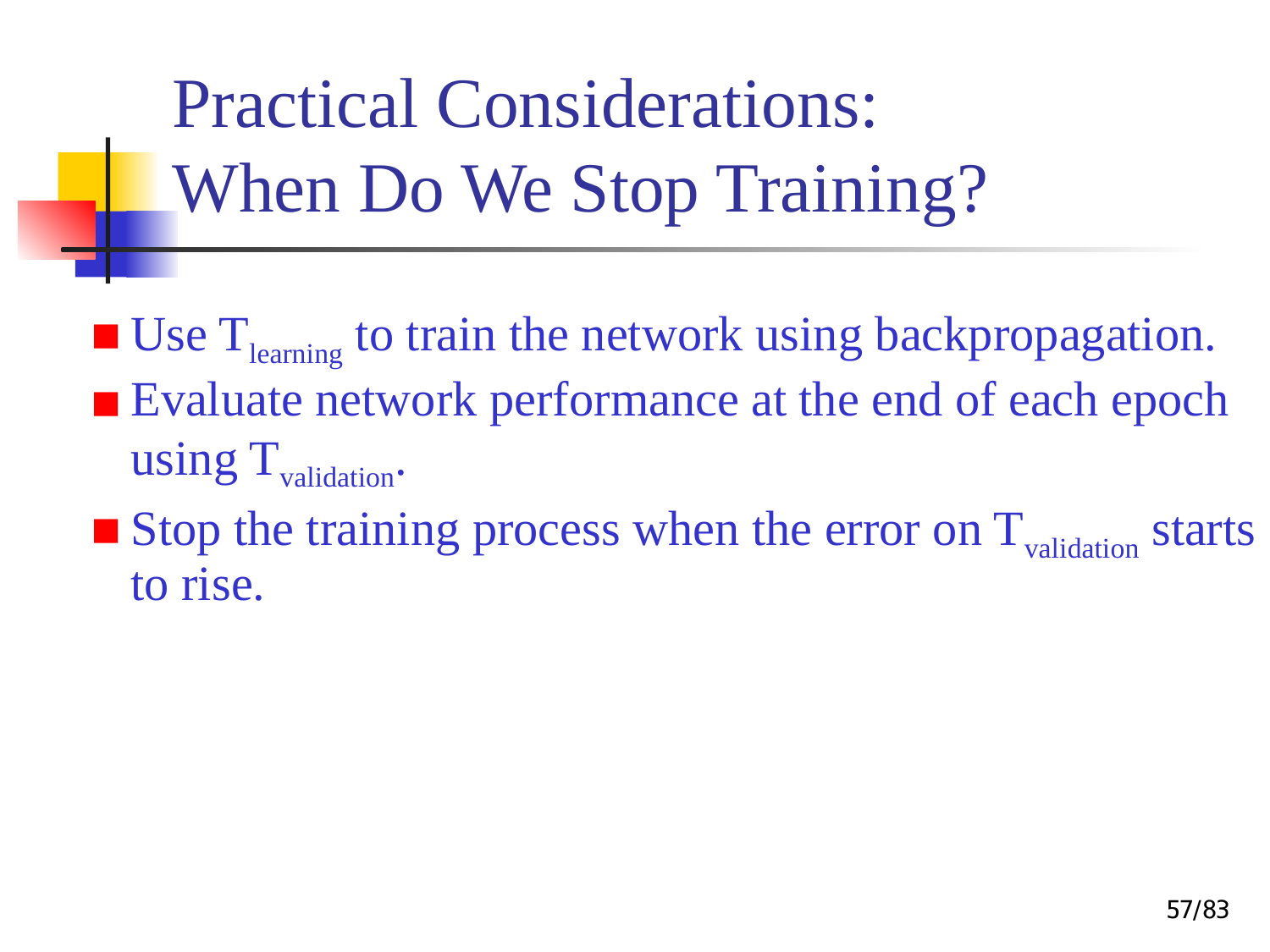

# Practical Considerations: When Do We Stop Training?
Use Tlearning to train the network using backpropagation.
Evaluate network performance at the end of each epoch using Tvalidation.
Stop the training process when the error on Tvalidation starts to rise.
57/83